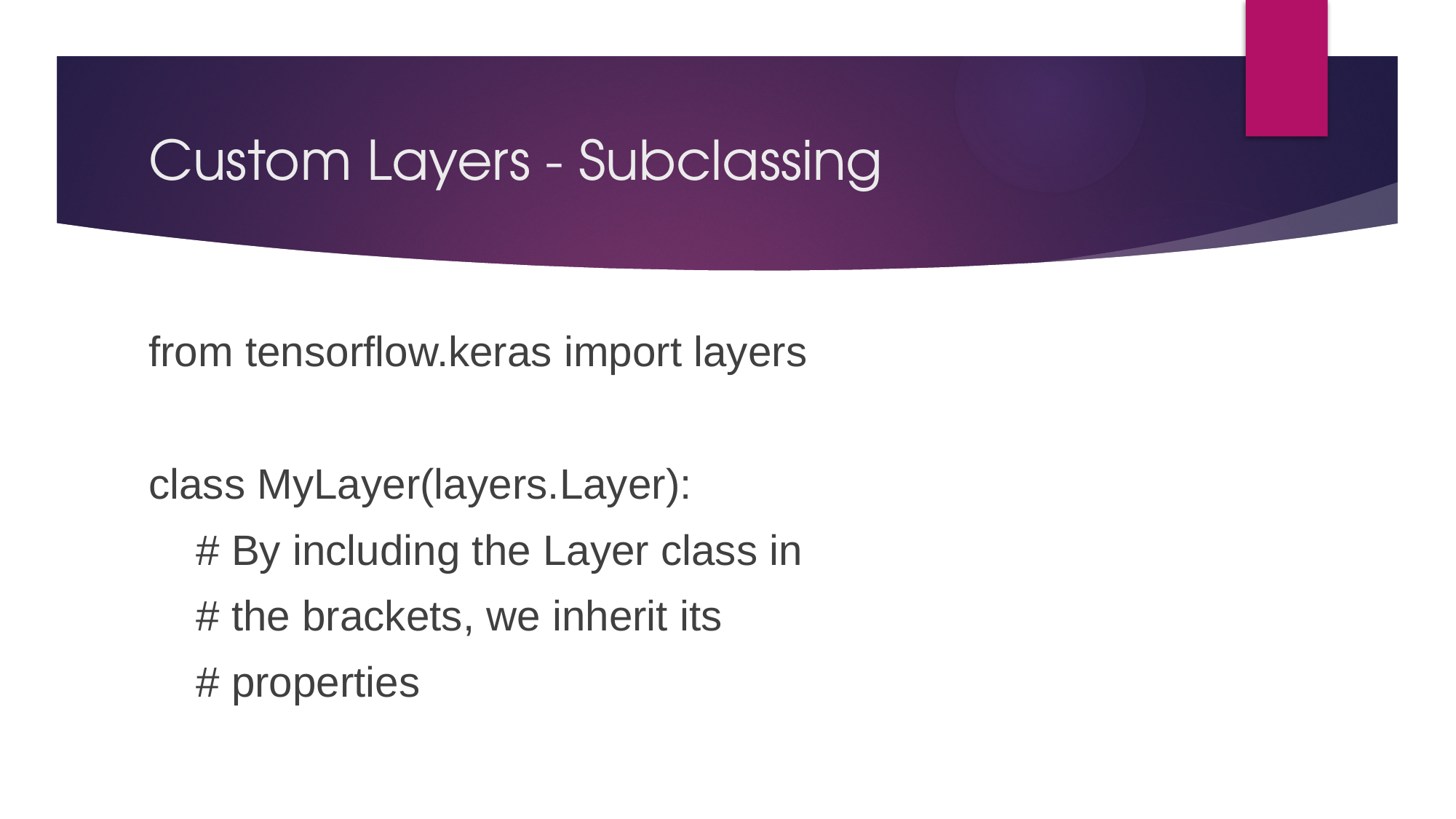

# Custom Layers - Subclassing
from tensorflow.keras import layers

class MyLayer(layers.Layer):
    # By including the Layer class in
    # the brackets, we inherit its
    # properties